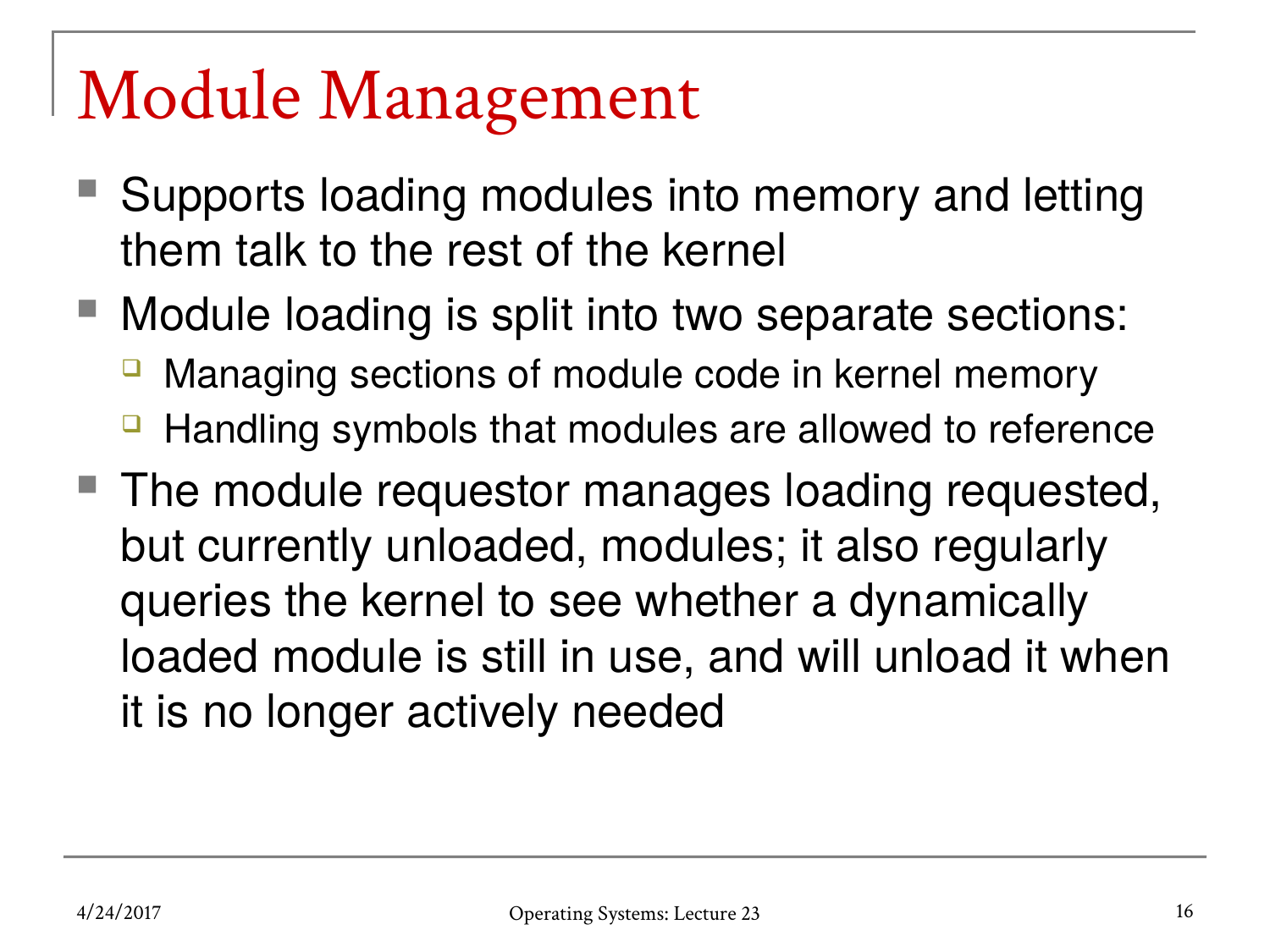

# Module Management
Supports loading modules into memory and letting them talk to the rest of the kernel
Module loading is split into two separate sections:
Managing sections of module code in kernel memory
Handling symbols that modules are allowed to reference
The module requestor manages loading requested, but currently unloaded, modules; it also regularly queries the kernel to see whether a dynamically loaded module is still in use, and will unload it when it is no longer actively needed
4/24/2017
16
Operating Systems: Lecture 23